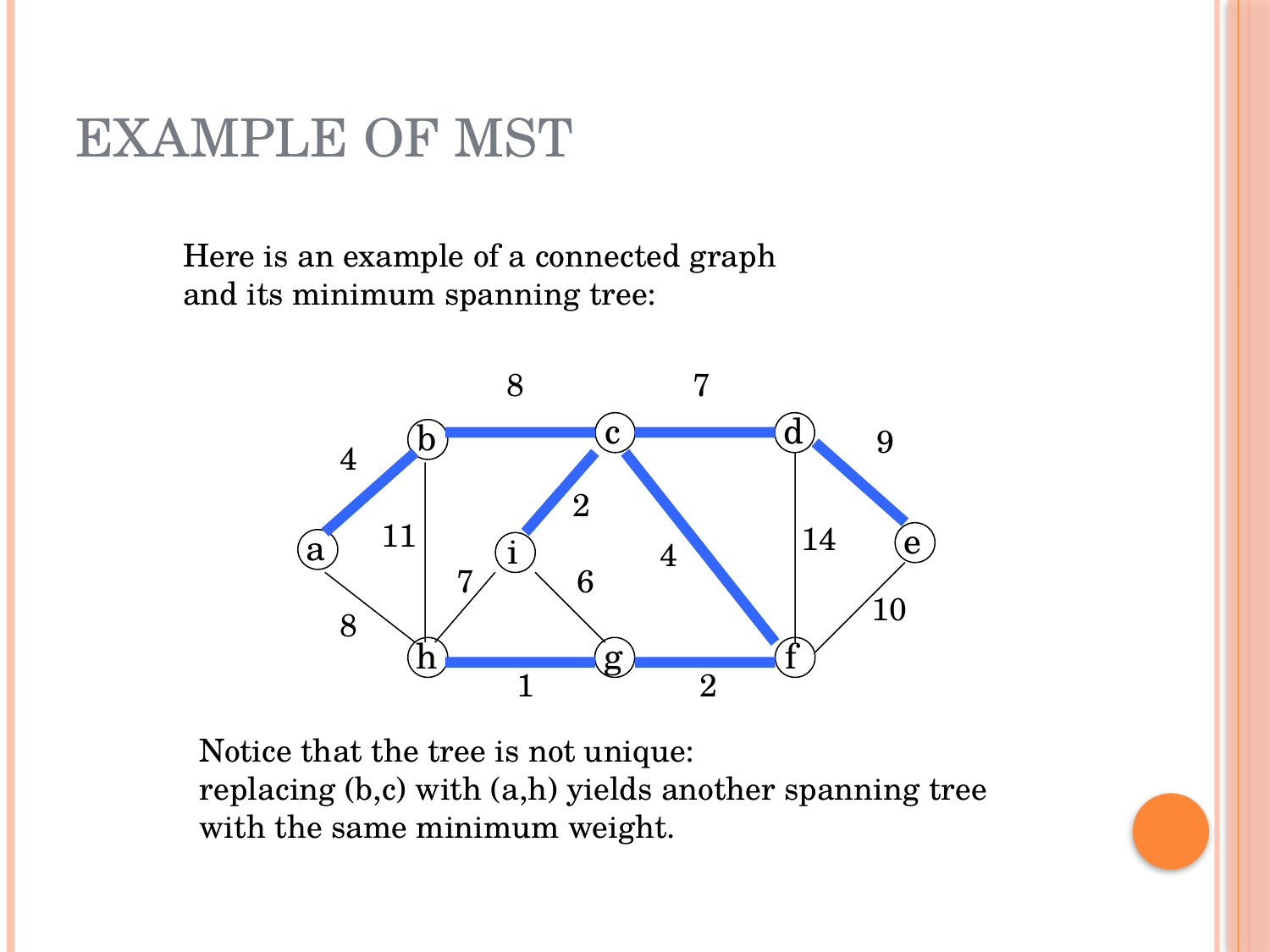

Example of MST
Here is an example of a connected graph
and its minimum spanning tree:
8
7
c

d

b

9
4

2
11
14
e

a

i

4
7
6

10
8
h

g

f

1
2

Notice that the tree is not unique:
replacing (b,c) with (a,h) yields another spanning tree
with the same minimum weight.